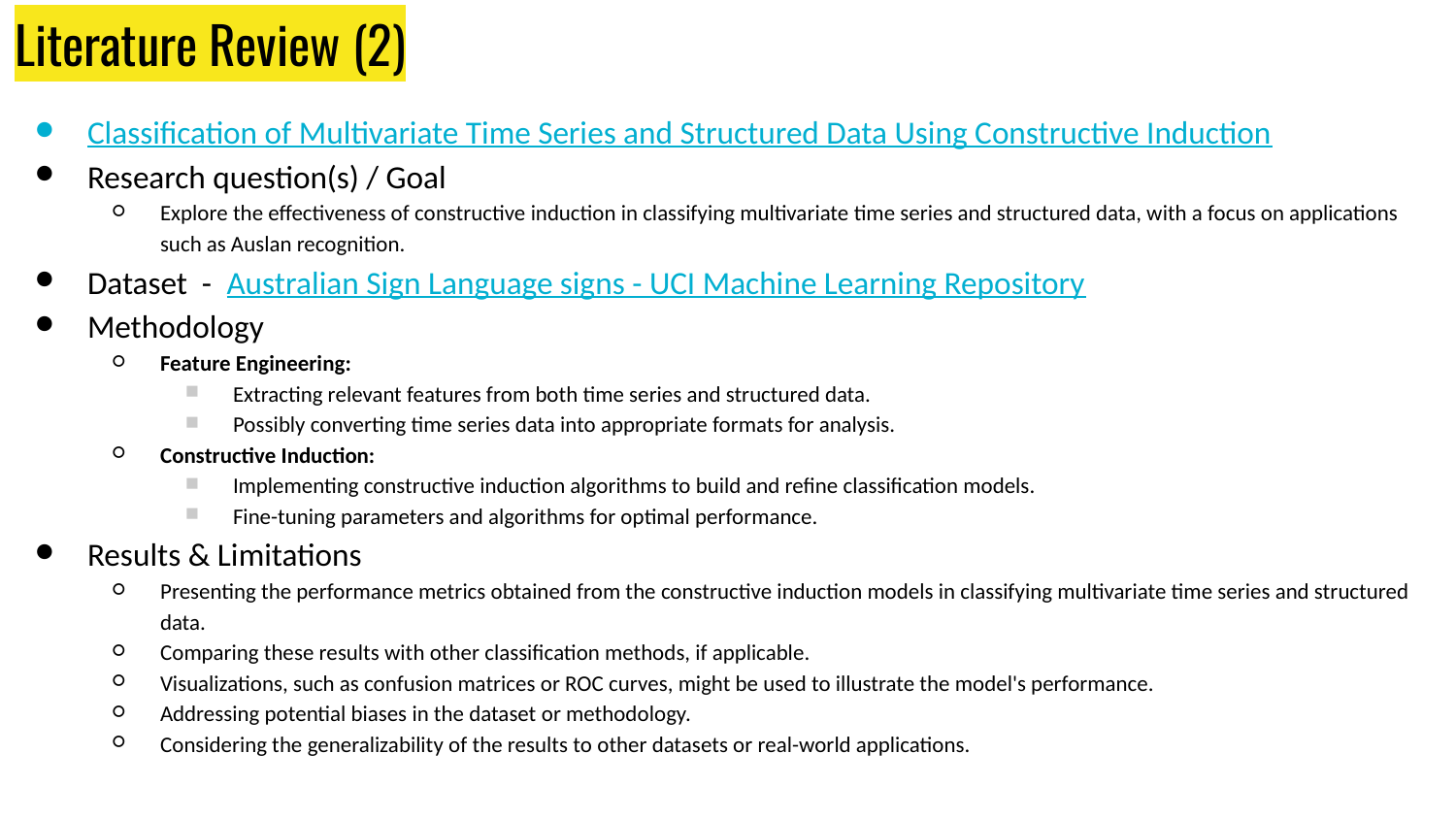

# Literature Review (2)
Classification of Multivariate Time Series and Structured Data Using Constructive Induction
Research question(s) / Goal
Explore the effectiveness of constructive induction in classifying multivariate time series and structured data, with a focus on applications such as Auslan recognition.
Dataset  -  Australian Sign Language signs - UCI Machine Learning Repository
Methodology
Feature Engineering:
Extracting relevant features from both time series and structured data.
Possibly converting time series data into appropriate formats for analysis.
Constructive Induction:
Implementing constructive induction algorithms to build and refine classification models.
Fine-tuning parameters and algorithms for optimal performance.
Results & Limitations
Presenting the performance metrics obtained from the constructive induction models in classifying multivariate time series and structured data.
Comparing these results with other classification methods, if applicable.
Visualizations, such as confusion matrices or ROC curves, might be used to illustrate the model's performance.
Addressing potential biases in the dataset or methodology.
Considering the generalizability of the results to other datasets or real-world applications.